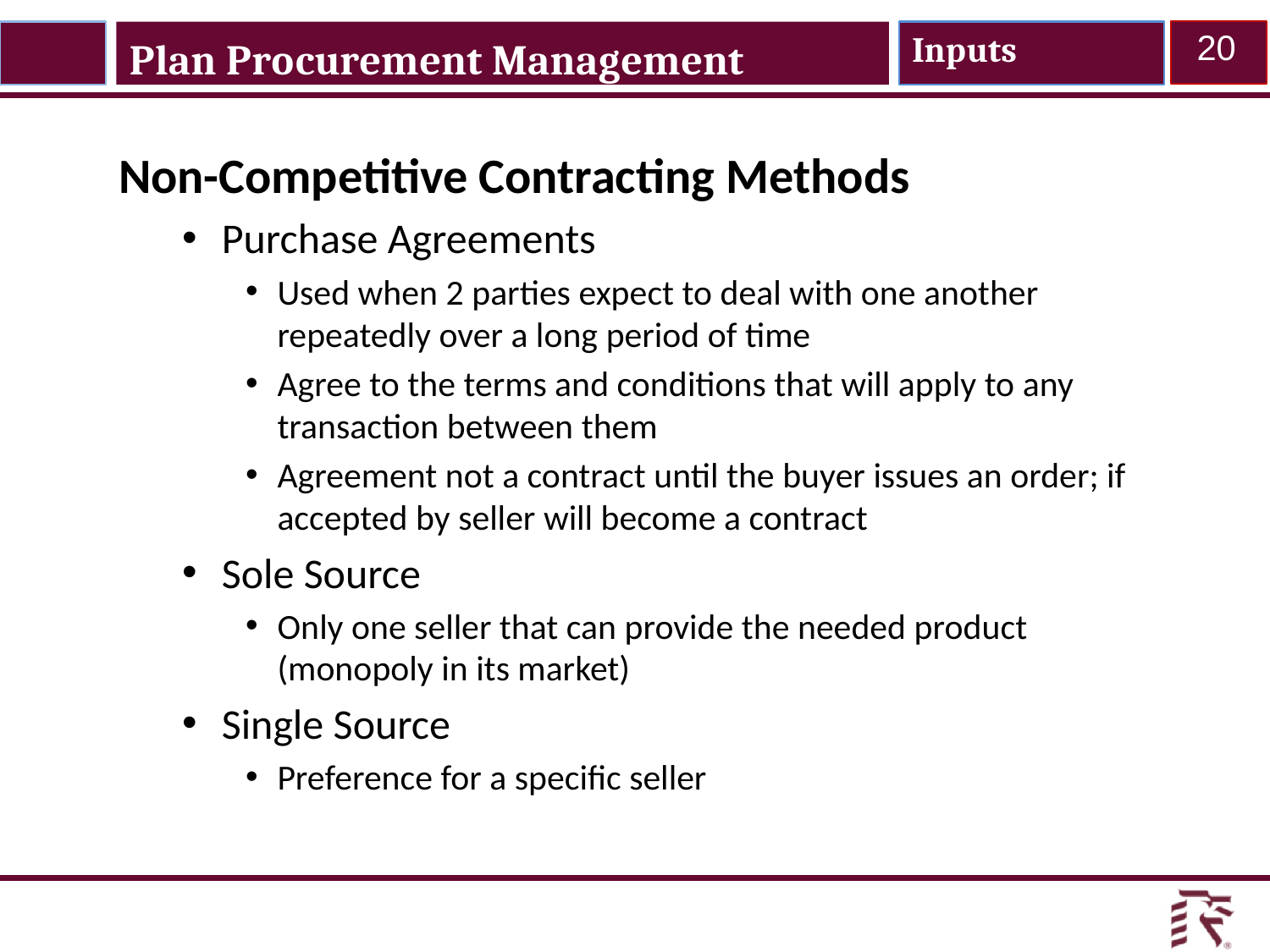

Inputs
20
Plan Procurement Management
Non-Competitive Contracting Methods
Purchase Agreements
Used when 2 parties expect to deal with one another repeatedly over a long period of time
Agree to the terms and conditions that will apply to any transaction between them
Agreement not a contract until the buyer issues an order; if accepted by seller will become a contract
Sole Source
Only one seller that can provide the needed product  (monopoly in its market)
Single Source
Preference for a specific seller